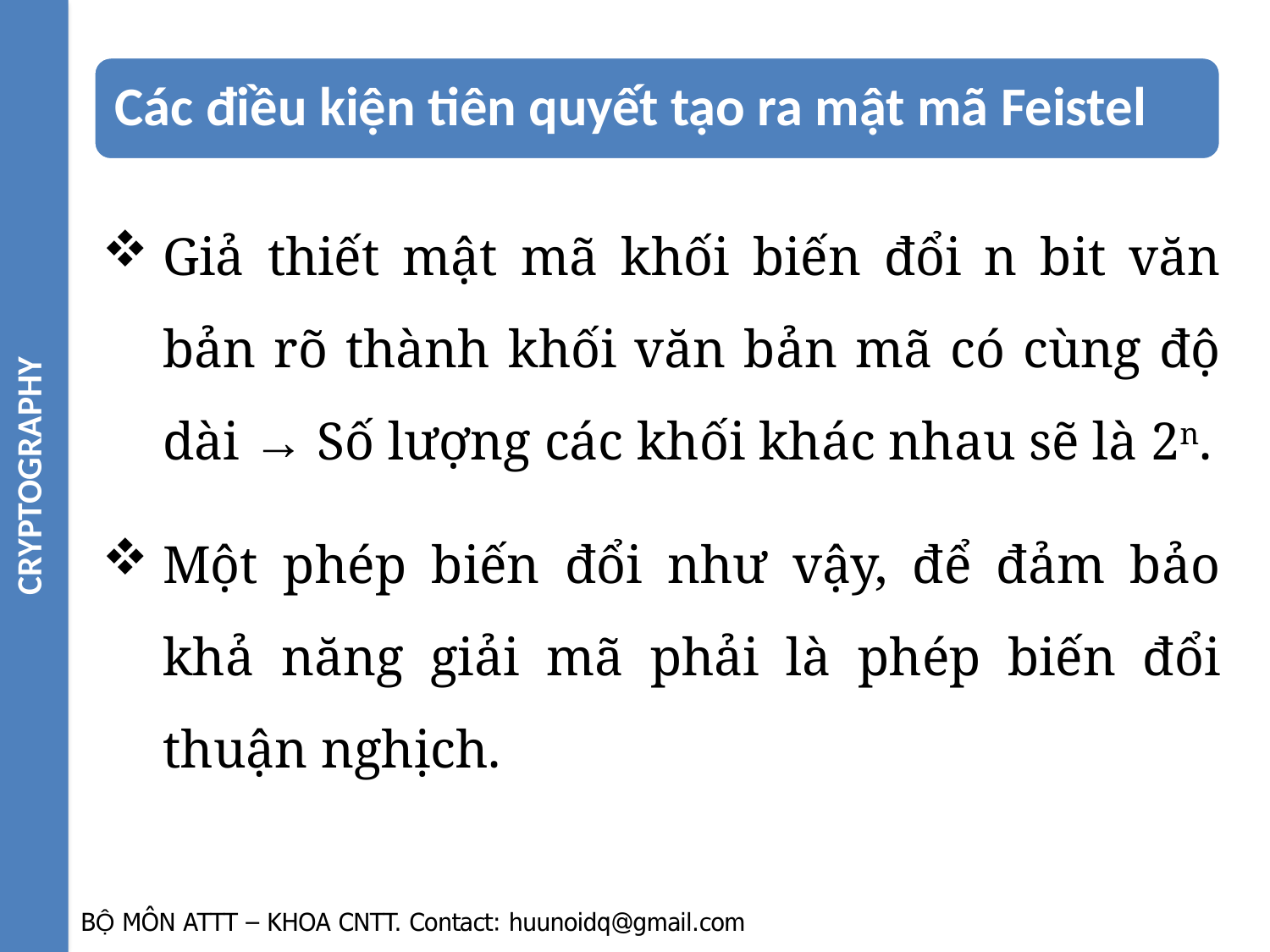

CRYPTOGRAPHY
Các điều kiện tiên quyết tạo ra mật mã Feistel
Giả thiết mật mã khối biến đổi n bit văn bản rõ thành khối văn bản mã có cùng độ dài → Số lượng các khối khác nhau sẽ là 2n.
Một phép biến đổi như vậy, để đảm bảo khả năng giải mã phải là phép biến đổi thuận nghịch.
BỘ MÔN ATTT – KHOA CNTT. Contact: huunoidq@gmail.com